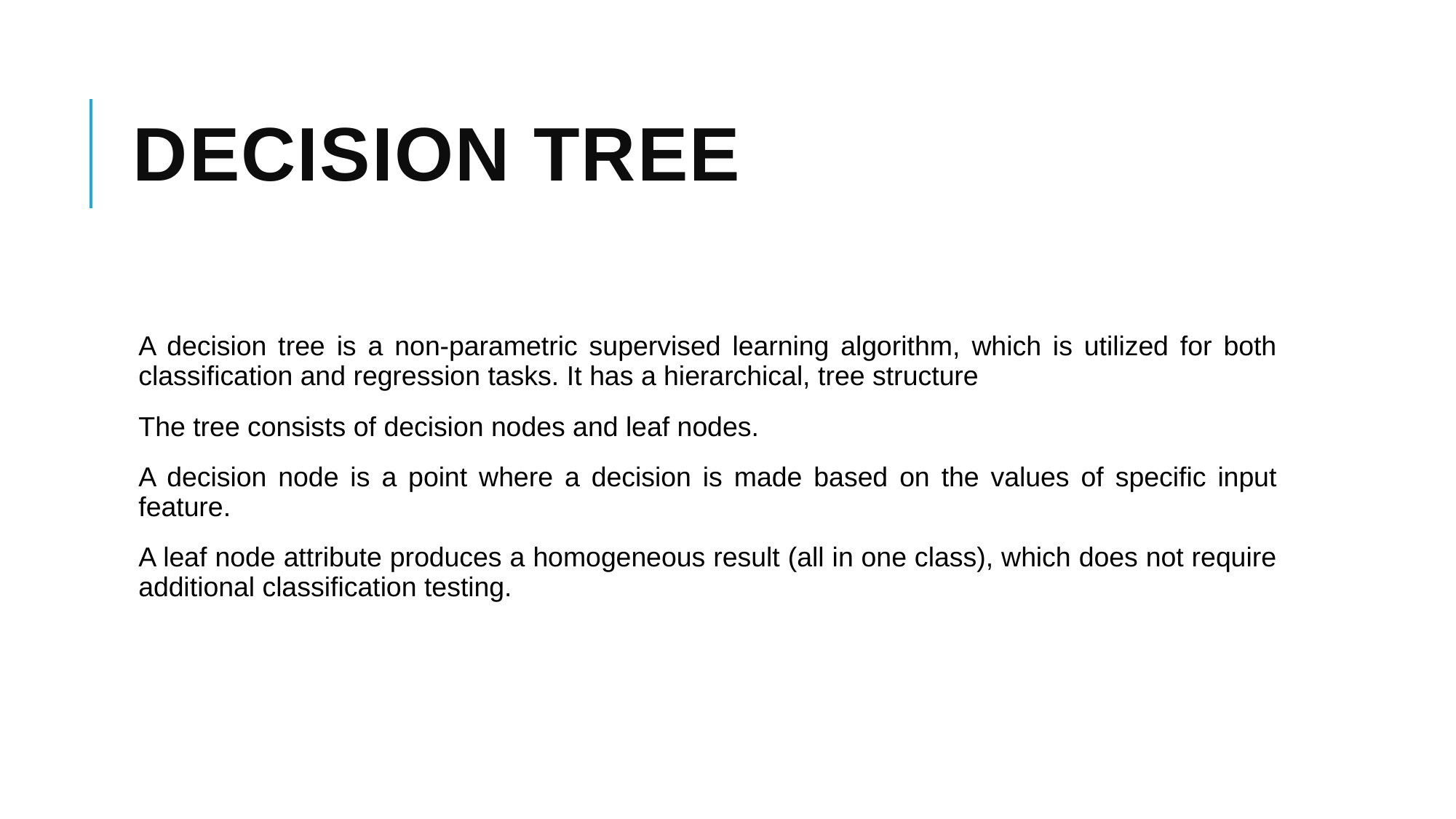

# Decision Tree

A decision tree is a non-parametric supervised learning algorithm, which is utilized for both classification and regression tasks. It has a hierarchical, tree structure
The tree consists of decision nodes and leaf nodes.
A decision node is a point where a decision is made based on the values of specific input feature.
A leaf node attribute produces a homogeneous result (all in one class), which does not require additional classification testing.